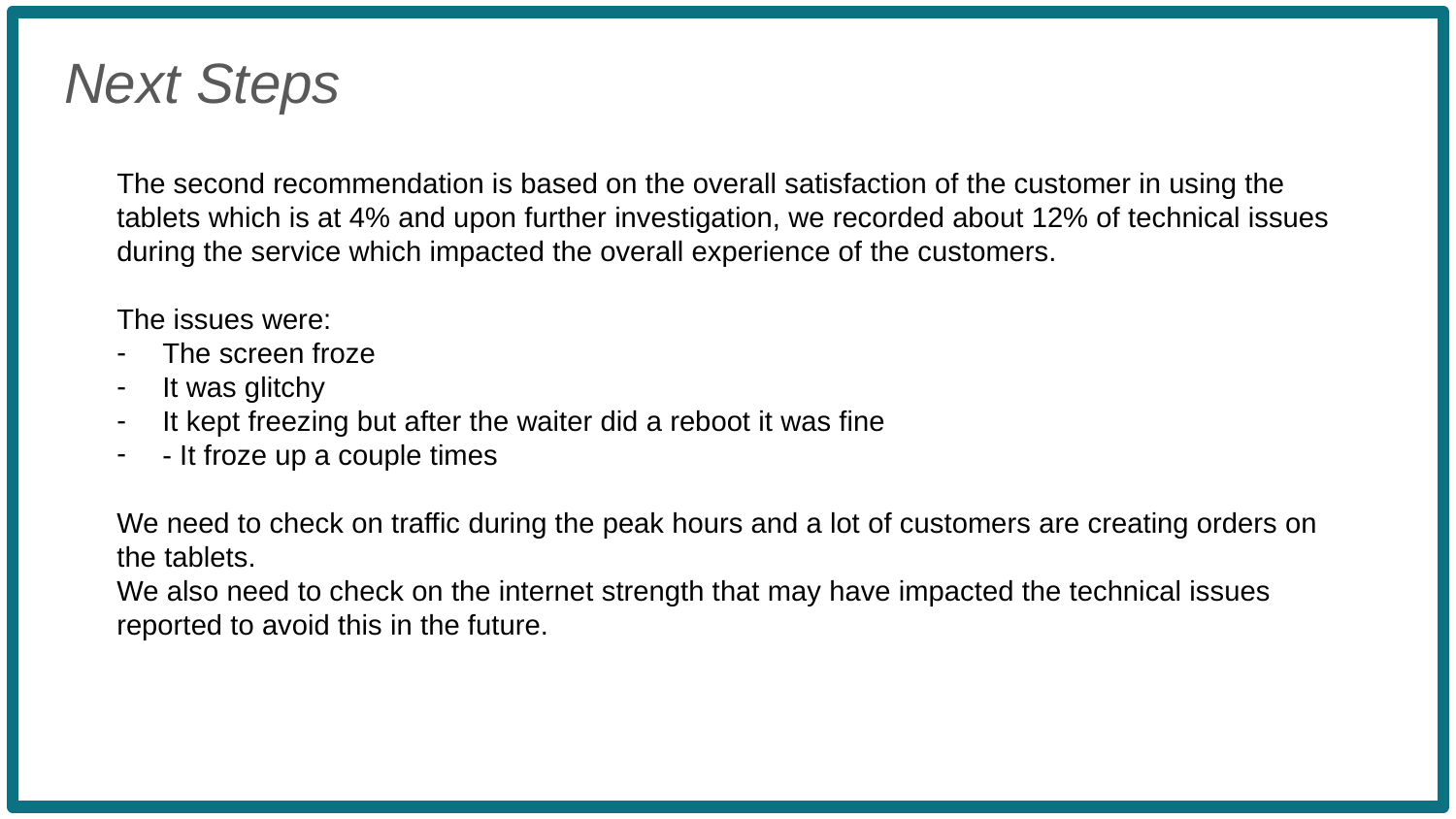

Next Steps
The second recommendation is based on the overall satisfaction of the customer in using the tablets which is at 4% and upon further investigation, we recorded about 12% of technical issues during the service which impacted the overall experience of the customers.

The issues were:
The screen froze
It was glitchy
It kept freezing but after the waiter did a reboot it was fine
- It froze up a couple times

We need to check on traffic during the peak hours and a lot of customers are creating orders on the tablets.
We also need to check on the internet strength that may have impacted the technical issues reported to avoid this in the future.